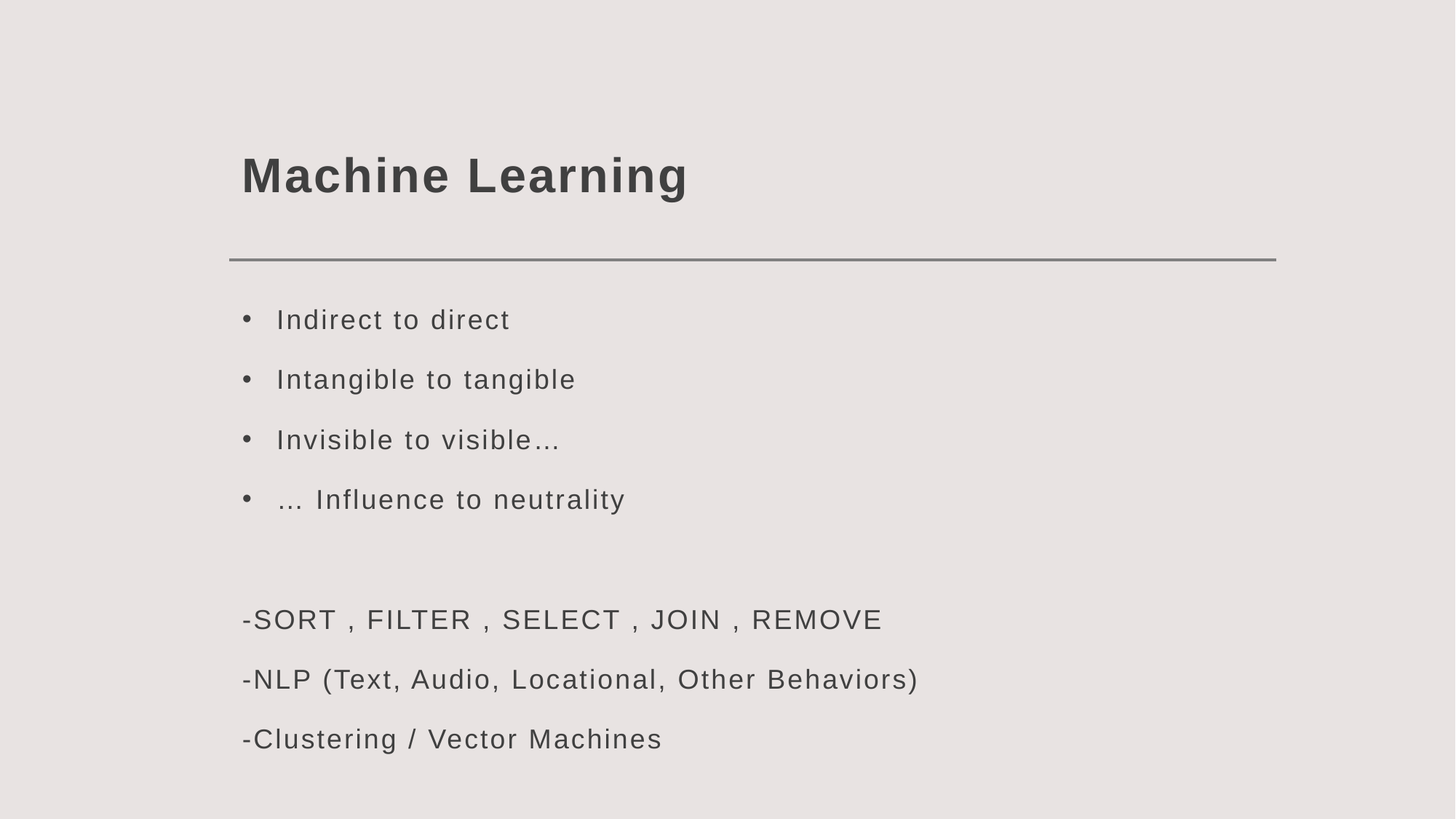

# Machine Learning
Indirect to direct
Intangible to tangible
Invisible to visible…
… Influence to neutrality

-SORT , FILTER , SELECT , JOIN , REMOVE
-NLP (Text, Audio, Locational, Other Behaviors)
-Clustering / Vector Machines